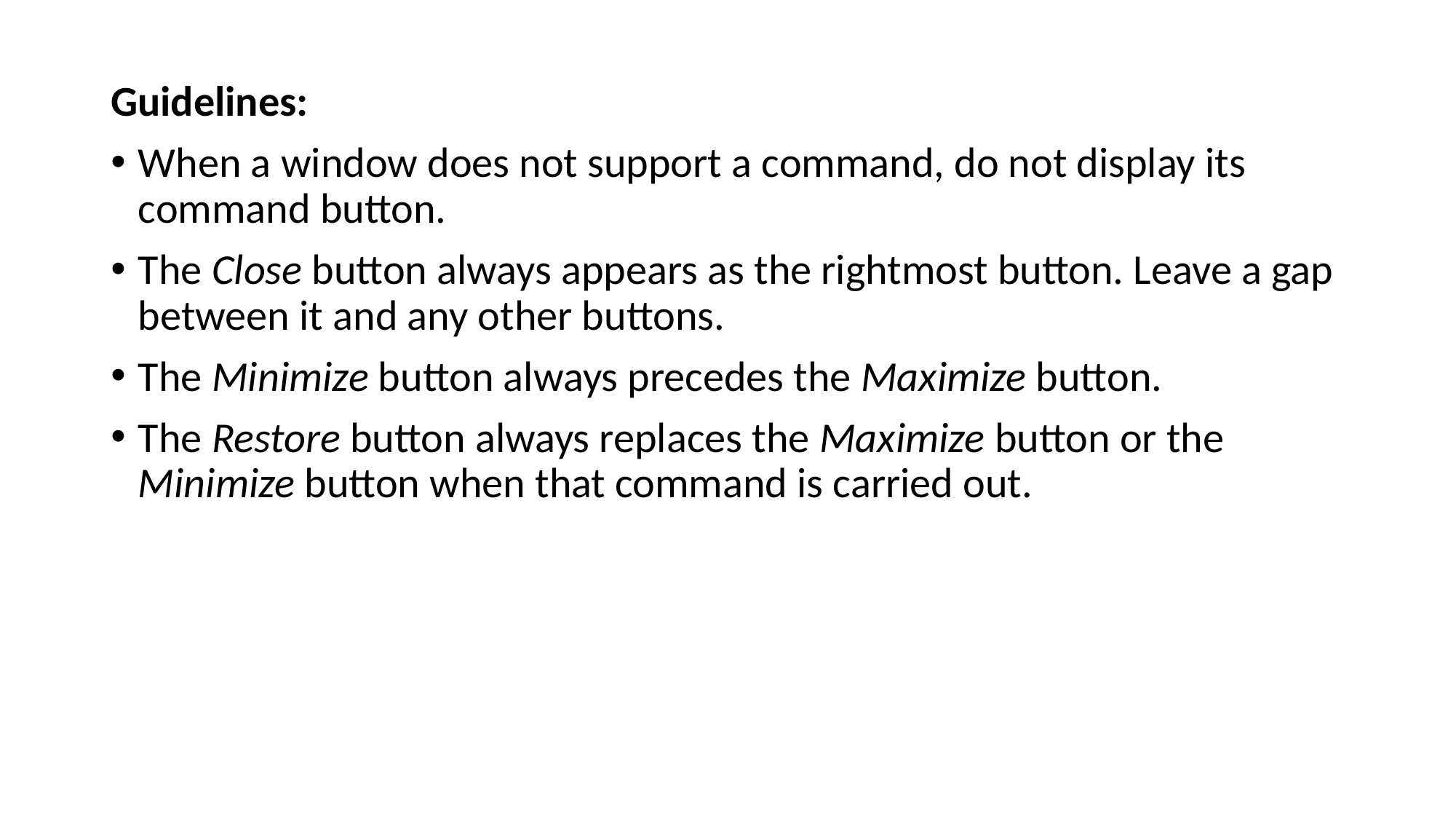

Guidelines:
When a window does not support a command, do not display its command button.
The Close button always appears as the rightmost button. Leave a gap between it and any other buttons.
The Minimize button always precedes the Maximize button.
The Restore button always replaces the Maximize button or the Minimize button when that command is carried out.